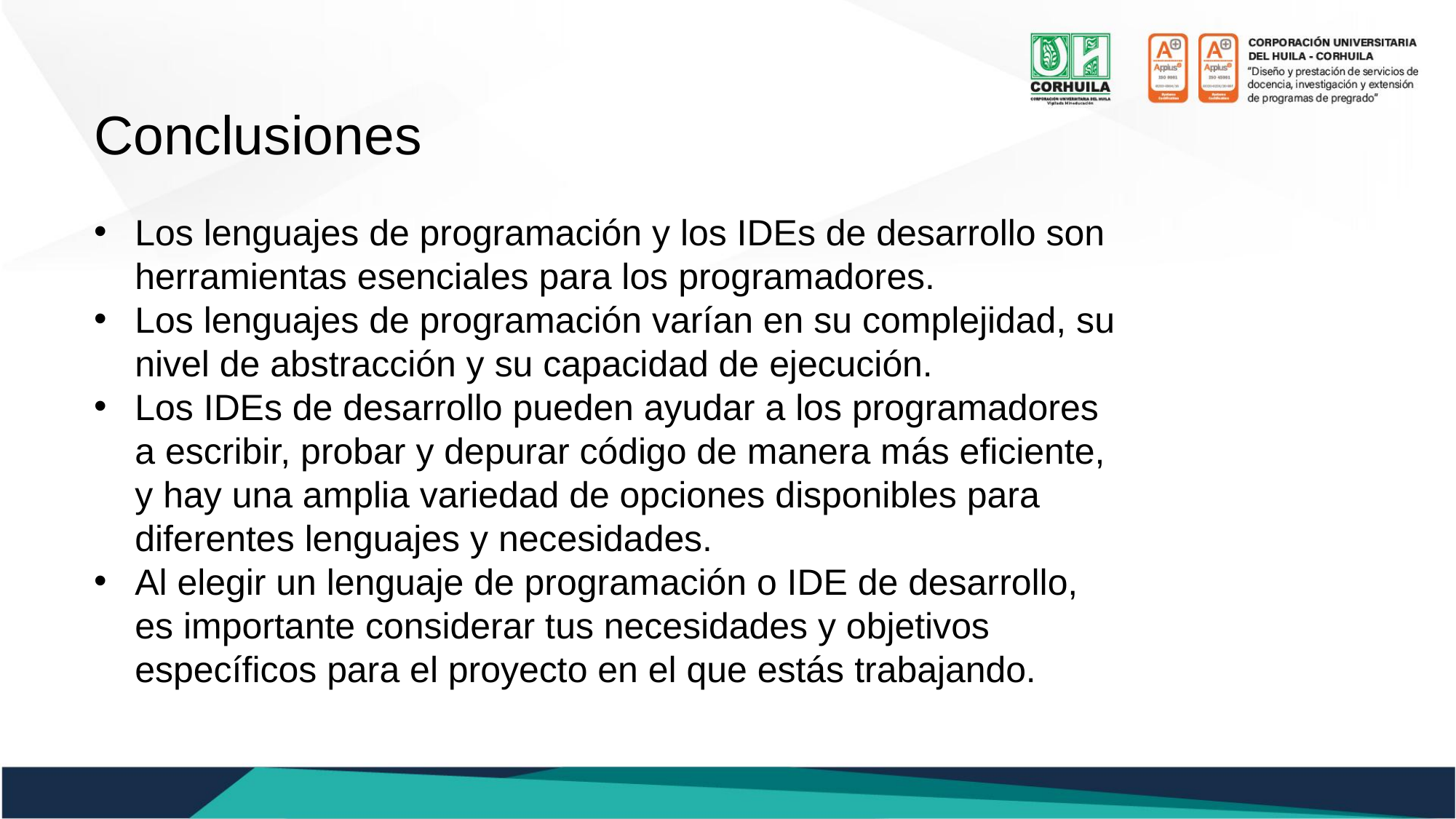

Conclusiones

Los lenguajes de programación y los IDEs de desarrollo son herramientas esenciales para los programadores.
Los lenguajes de programación varían en su complejidad, su nivel de abstracción y su capacidad de ejecución.
Los IDEs de desarrollo pueden ayudar a los programadores a escribir, probar y depurar código de manera más eficiente, y hay una amplia variedad de opciones disponibles para diferentes lenguajes y necesidades.
Al elegir un lenguaje de programación o IDE de desarrollo, es importante considerar tus necesidades y objetivos específicos para el proyecto en el que estás trabajando.